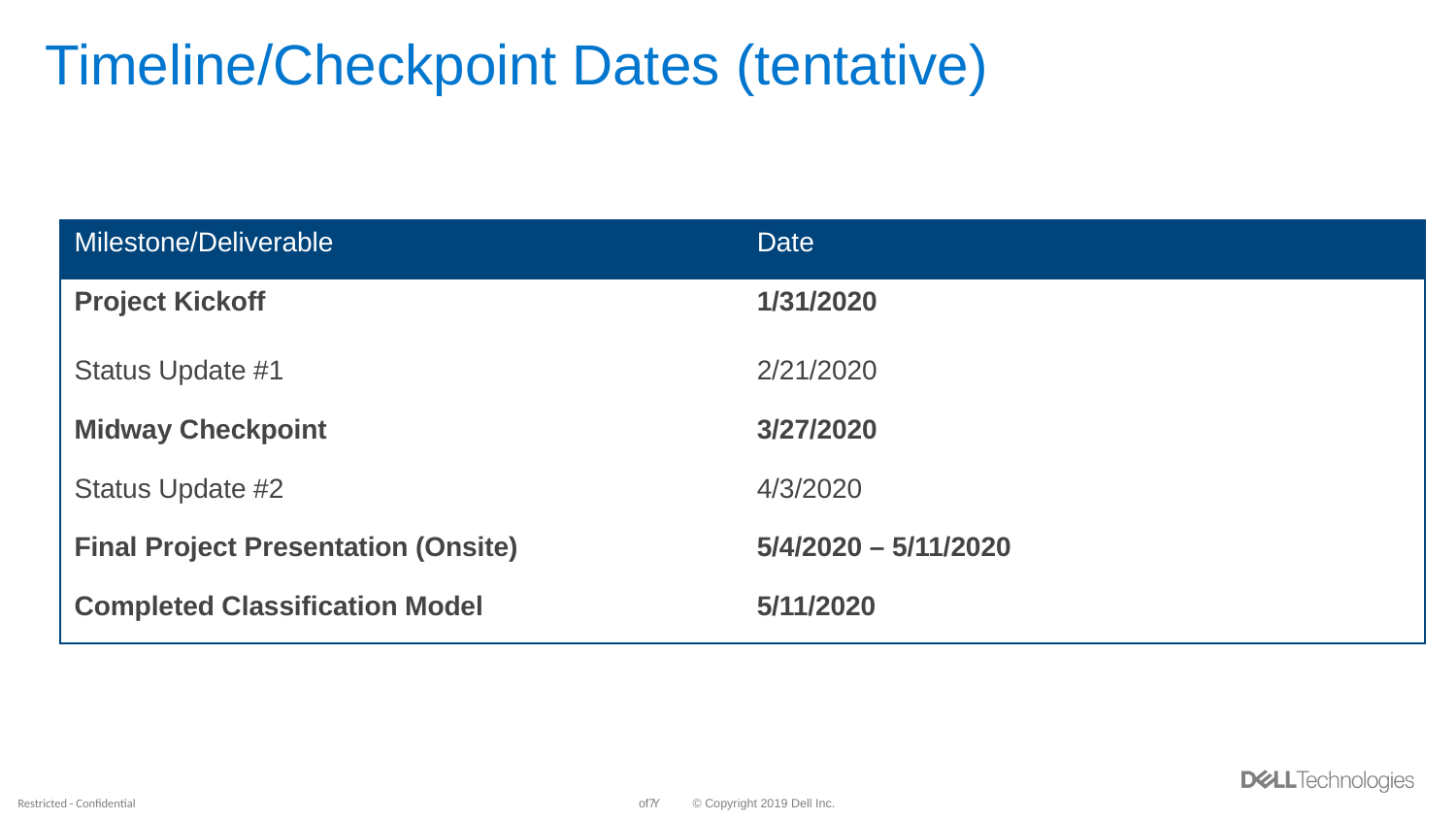

# Timeline/Checkpoint Dates (tentative)

| Milestone/Deliverable | Date |
| --- | --- |
| Project Kickoff | 1/31/2020 |
| Status Update #1 | 2/21/2020 |
| Midway Checkpoint | 3/27/2020 |
| Status Update #2 | 4/3/2020 |
| Final Project Presentation (Onsite) | 5/4/2020 – 5/11/2020 |
| Completed Classification Model | 5/11/2020 |